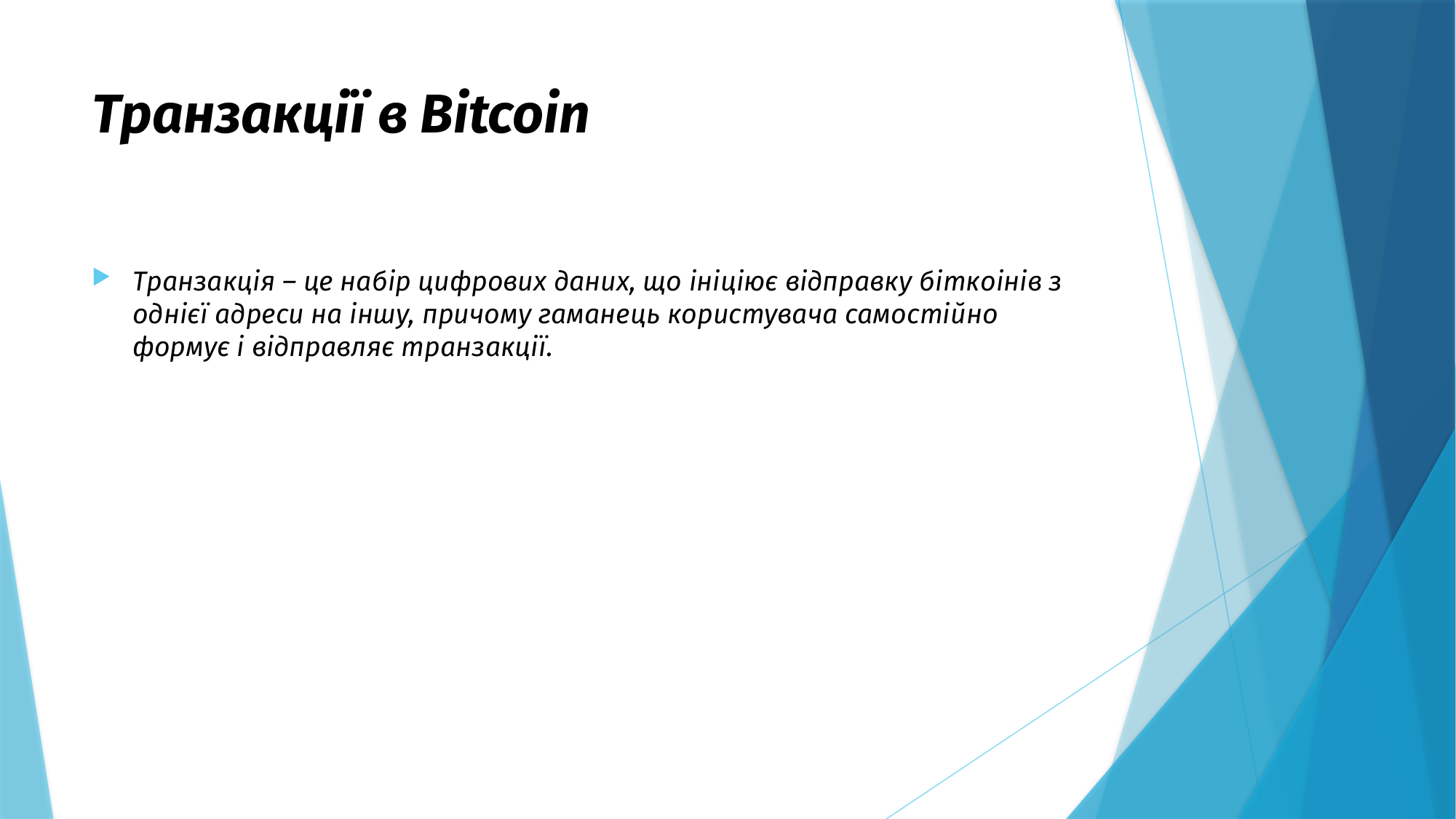

# Транзакції в Bitcoin
Транзакція – це набір цифрових даних, що ініціює відправку біткоінів з однієї адреси на іншу, причому гаманець користувача самостійно формує і відправляє транзакції.